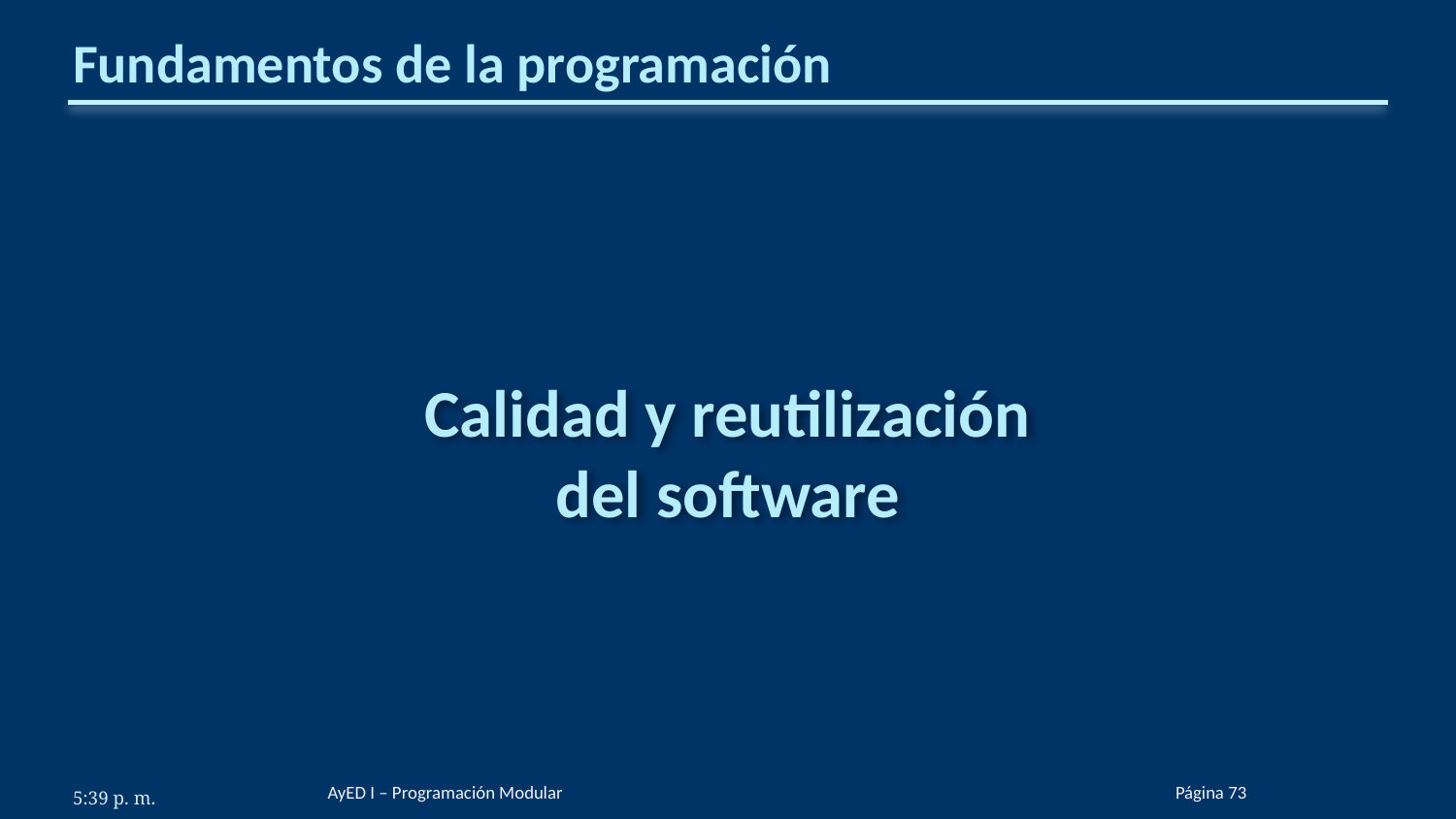

# Fundamentos de la programación
Calidad y reutilización
del software
AyED I – Programación Modular
Página 73
5:39 p. m.